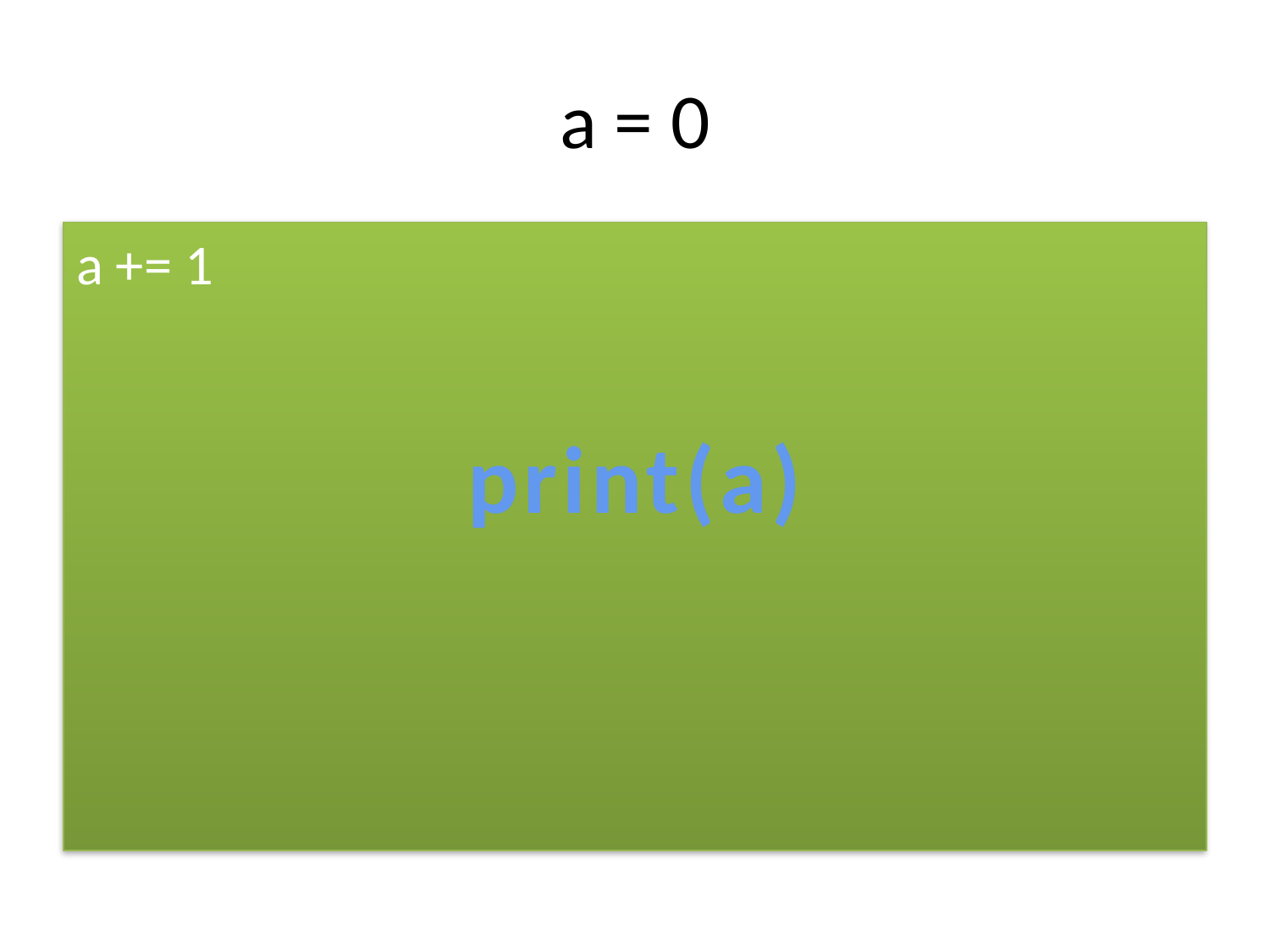

# a = 0
a += 1
print(a)